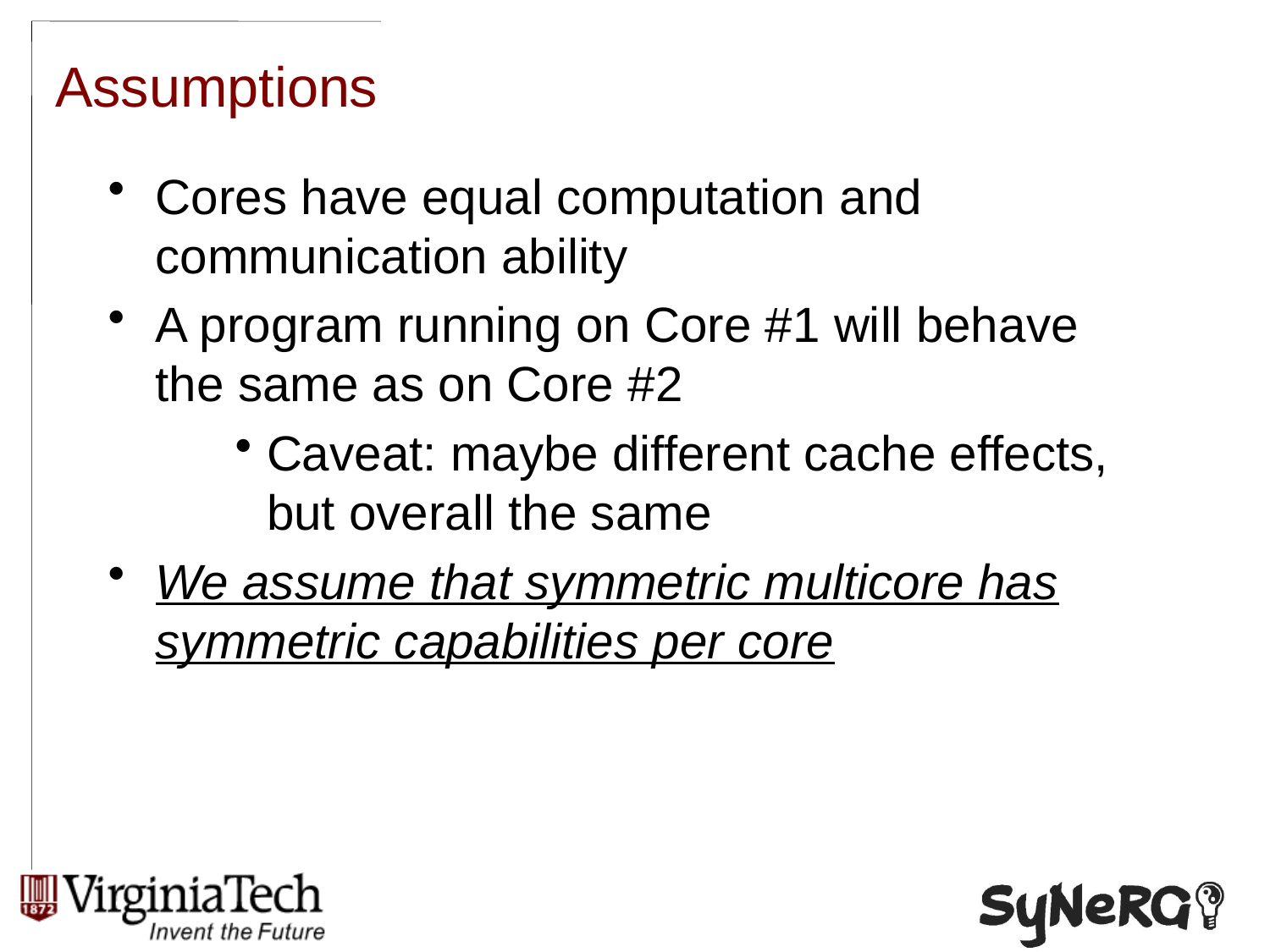

# Assumptions
Cores have equal computation and communication ability
A program running on Core #1 will behave the same as on Core #2
Caveat: maybe different cache effects, but overall the same
We assume that symmetric multicore has symmetric capabilities per core